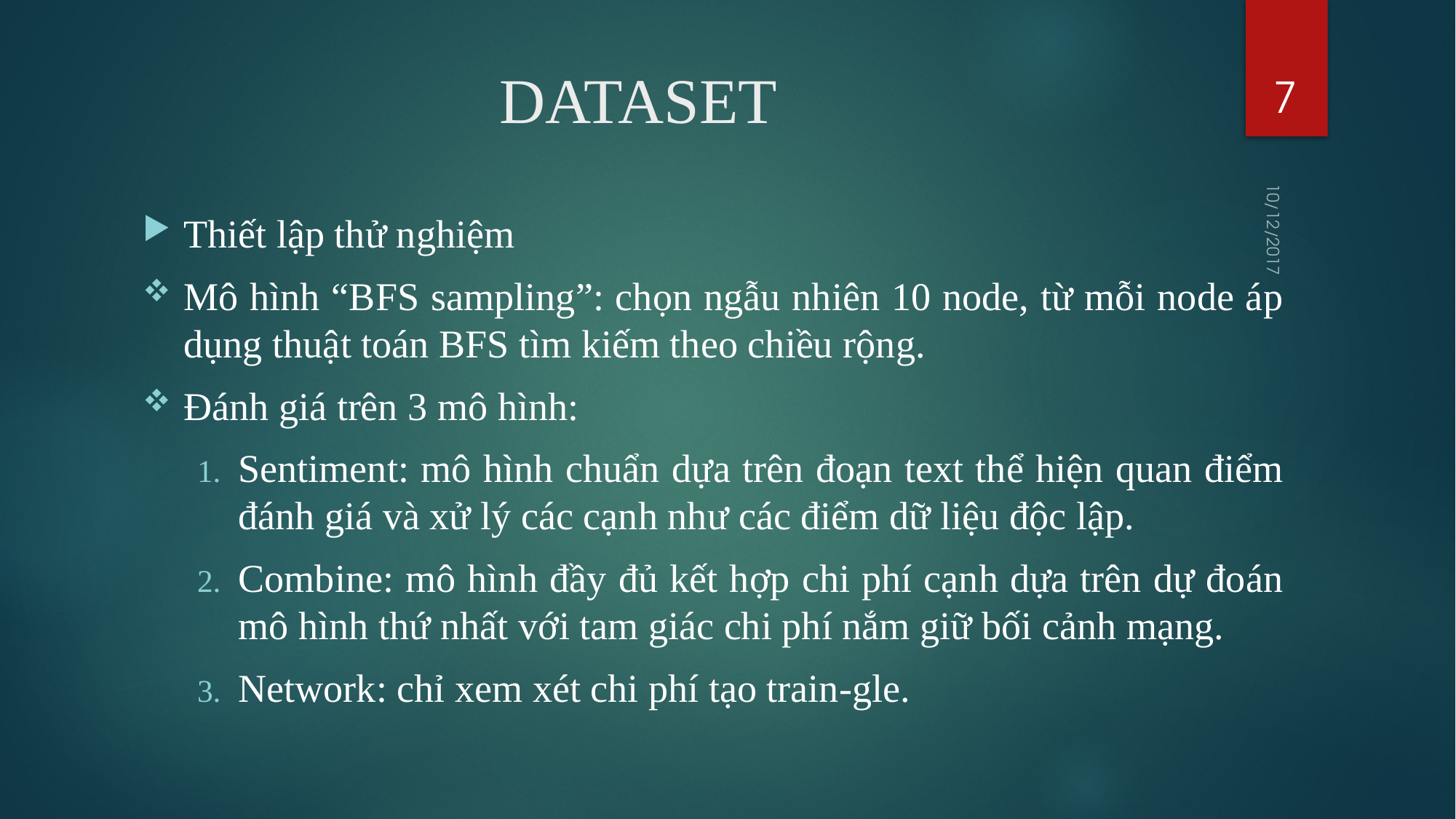

7
# DATASET
Thiết lập thử nghiệm
Mô hình “BFS sampling”: chọn ngẫu nhiên 10 node, từ mỗi node áp dụng thuật toán BFS tìm kiếm theo chiều rộng.
Đánh giá trên 3 mô hình:
Sentiment: mô hình chuẩn dựa trên đoạn text thể hiện quan điểm đánh giá và xử lý các cạnh như các điểm dữ liệu độc lập.
Combine: mô hình đầy đủ kết hợp chi phí cạnh dựa trên dự đoán mô hình thứ nhất với tam giác chi phí nắm giữ bối cảnh mạng.
Network: chỉ xem xét chi phí tạo train-gle.
10/12/2017